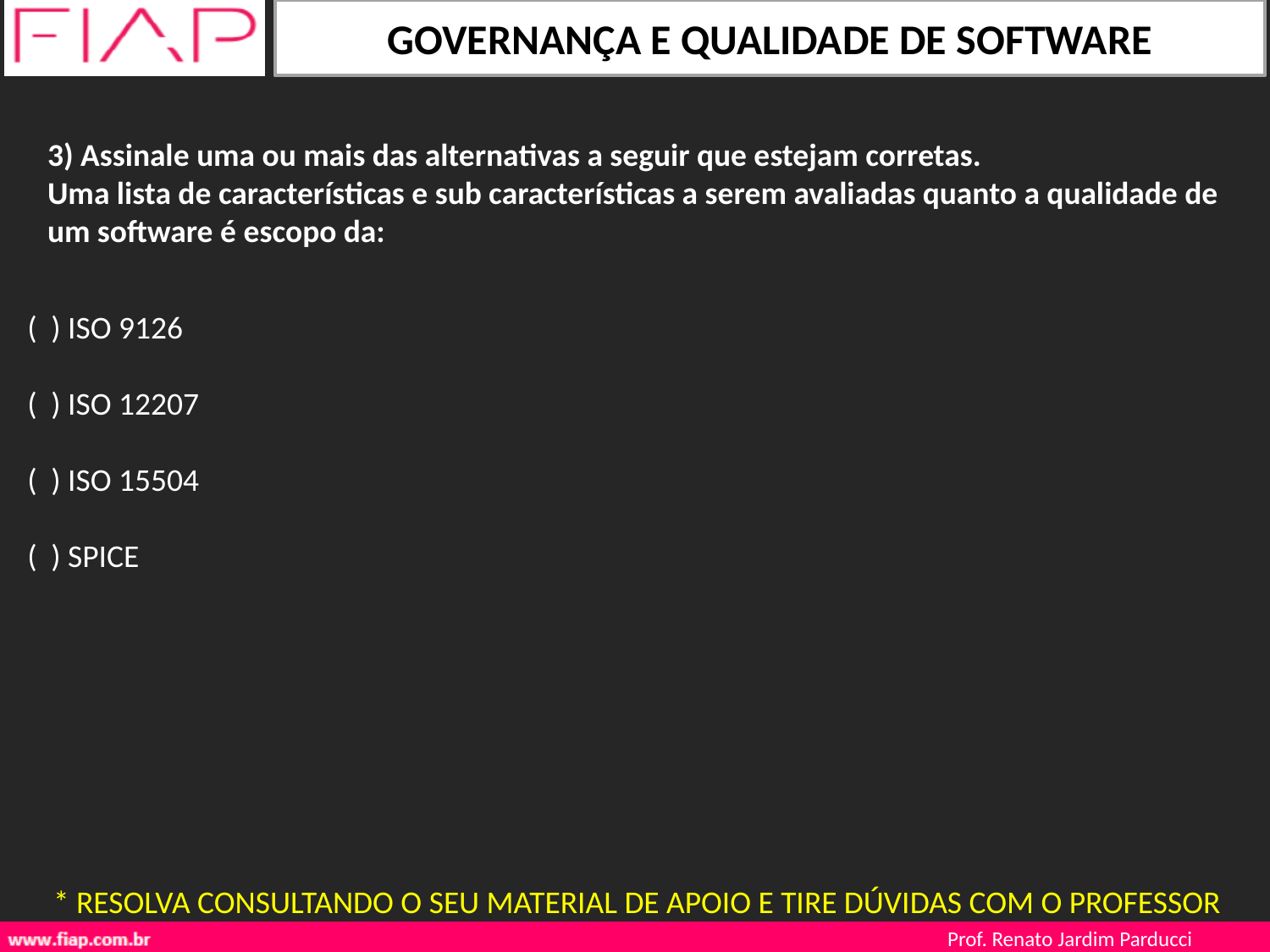

3) Assinale uma ou mais das alternativas a seguir que estejam corretas.
Uma lista de características e sub características a serem avaliadas quanto a qualidade de um software é escopo da:
(  ) ISO 9126

(  ) ISO 12207

(  ) ISO 15504

(  ) SPICE
* RESOLVA CONSULTANDO O SEU MATERIAL DE APOIO E TIRE DÚVIDAS COM O PROFESSOR